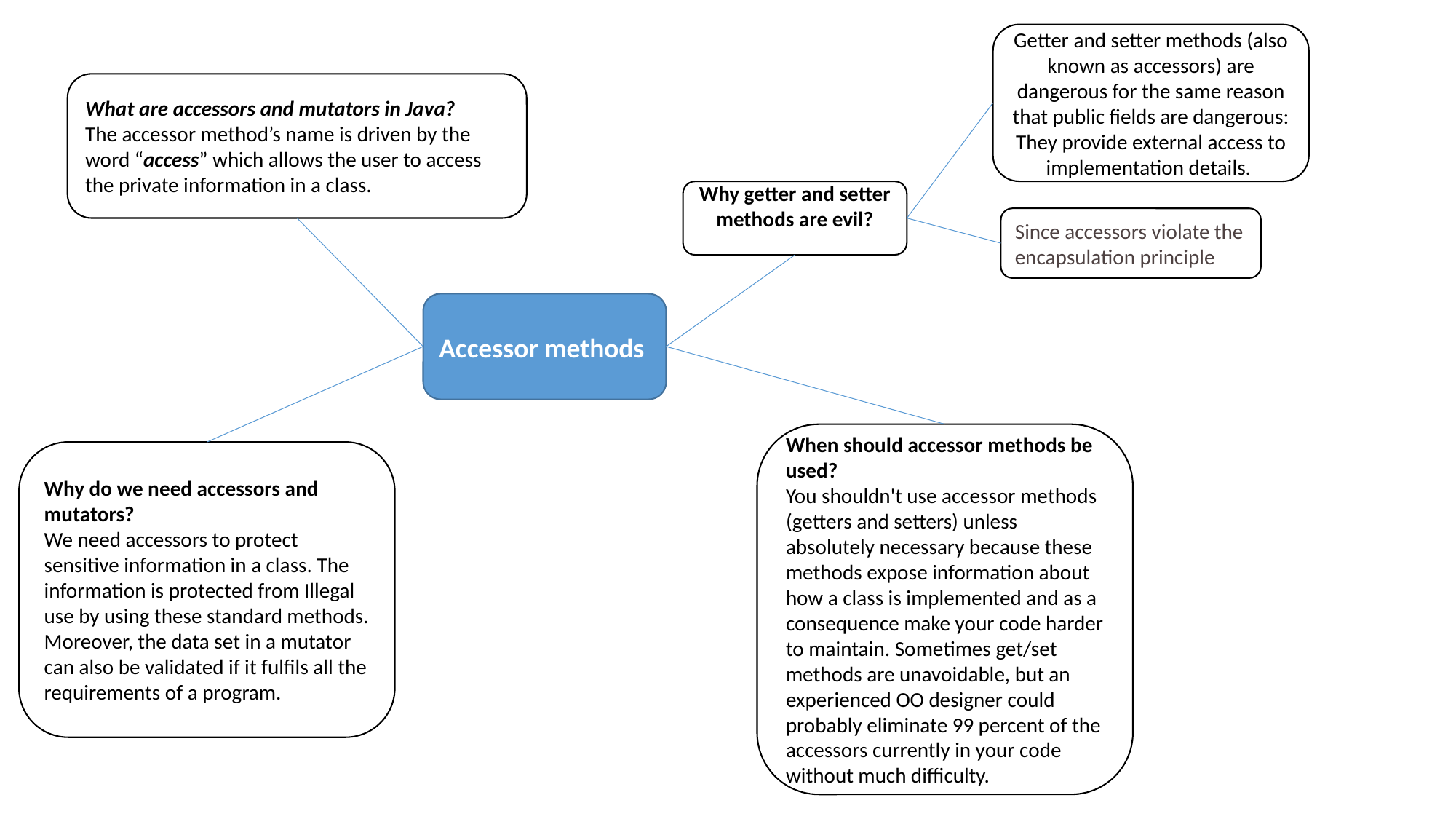

Getter and setter methods (also known as accessors) are dangerous for the same reason that public fields are dangerous: They provide external access to implementation details.
What are accessors and mutators in Java?
The accessor method’s name is driven by the word “access” which allows the user to access the private information in a class.
Why getter and setter methods are evil?

Since accessors violate the encapsulation principle
Accessor methods
When should accessor methods be used?
You shouldn't use accessor methods (getters and setters) unless absolutely necessary because these methods expose information about how a class is implemented and as a consequence make your code harder to maintain. Sometimes get/set methods are unavoidable, but an experienced OO designer could probably eliminate 99 percent of the accessors currently in your code without much difficulty.
Why do we need accessors and mutators?
We need accessors to protect sensitive information in a class. The information is protected from Illegal use by using these standard methods. Moreover, the data set in a mutator can also be validated if it fulfils all the requirements of a program.